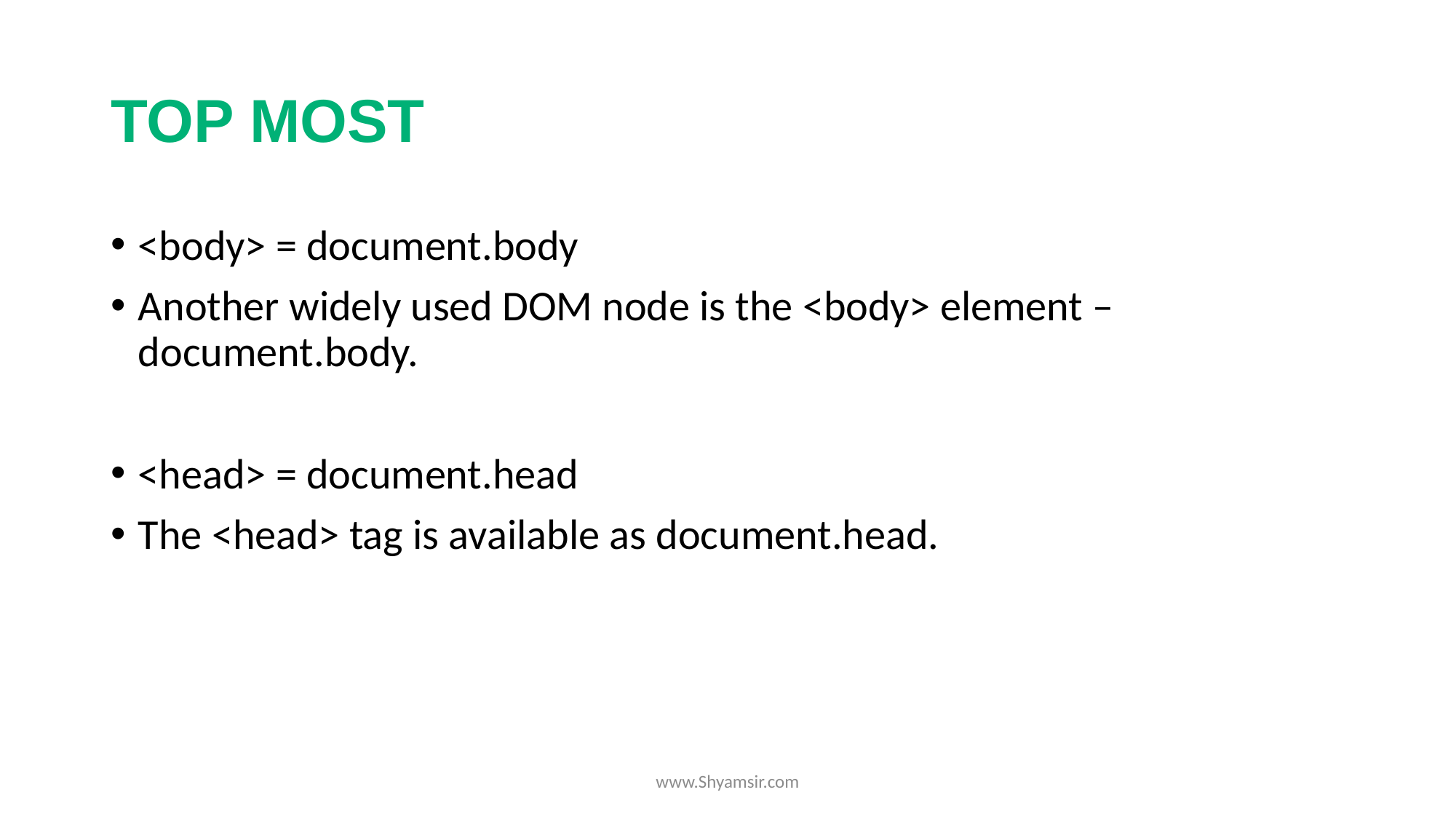

# TOP MOST
<body> = document.body
Another widely used DOM node is the <body> element – document.body.

<head> = document.head
The <head> tag is available as document.head.
www.Shyamsir.com